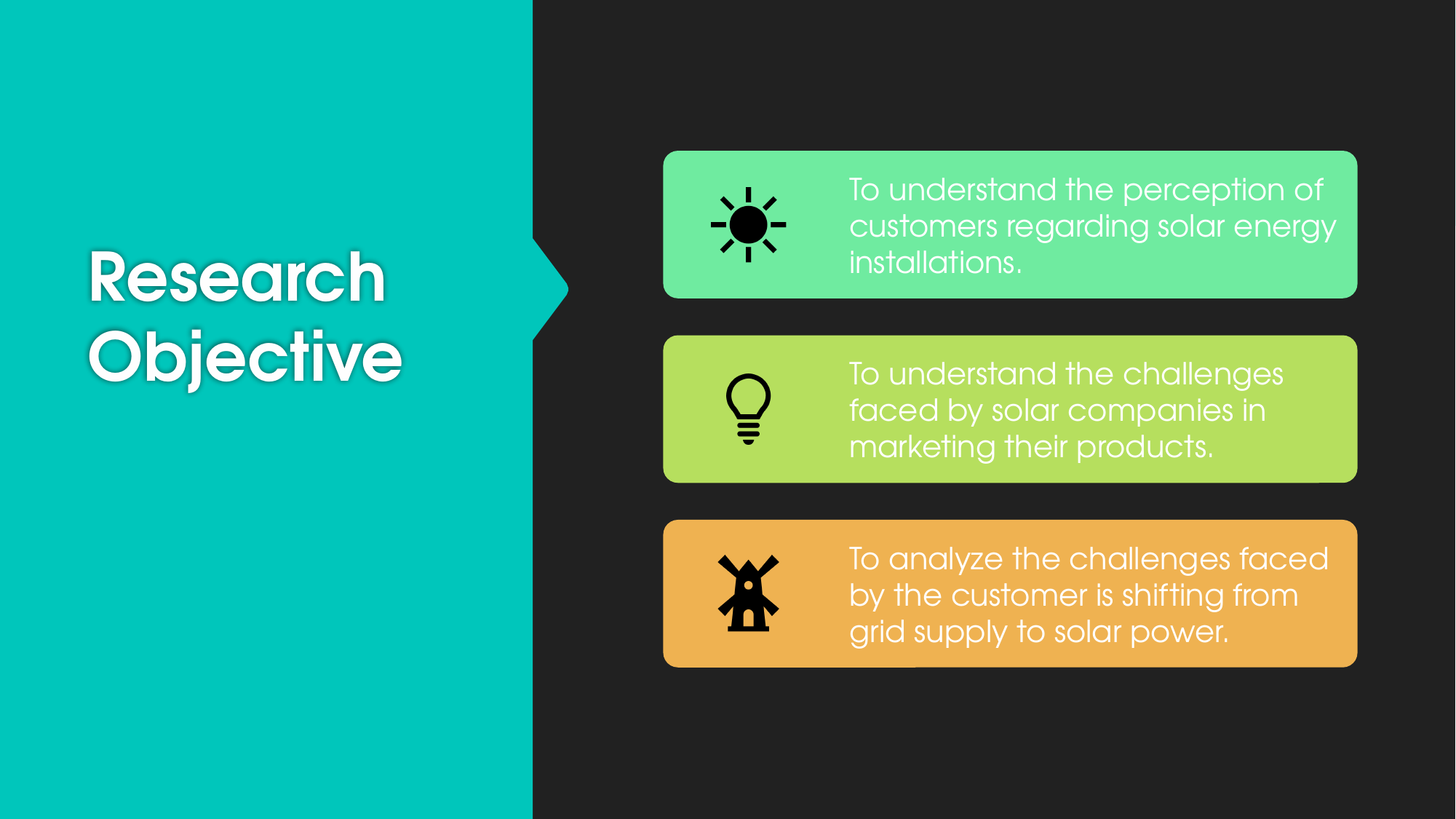

To understand the perception of customers regarding solar energy installations.
To understand the challenges faced by solar companies in marketing their products.
To analyze the challenges faced by the customer is shifting from grid supply to solar power.
# Research Objective